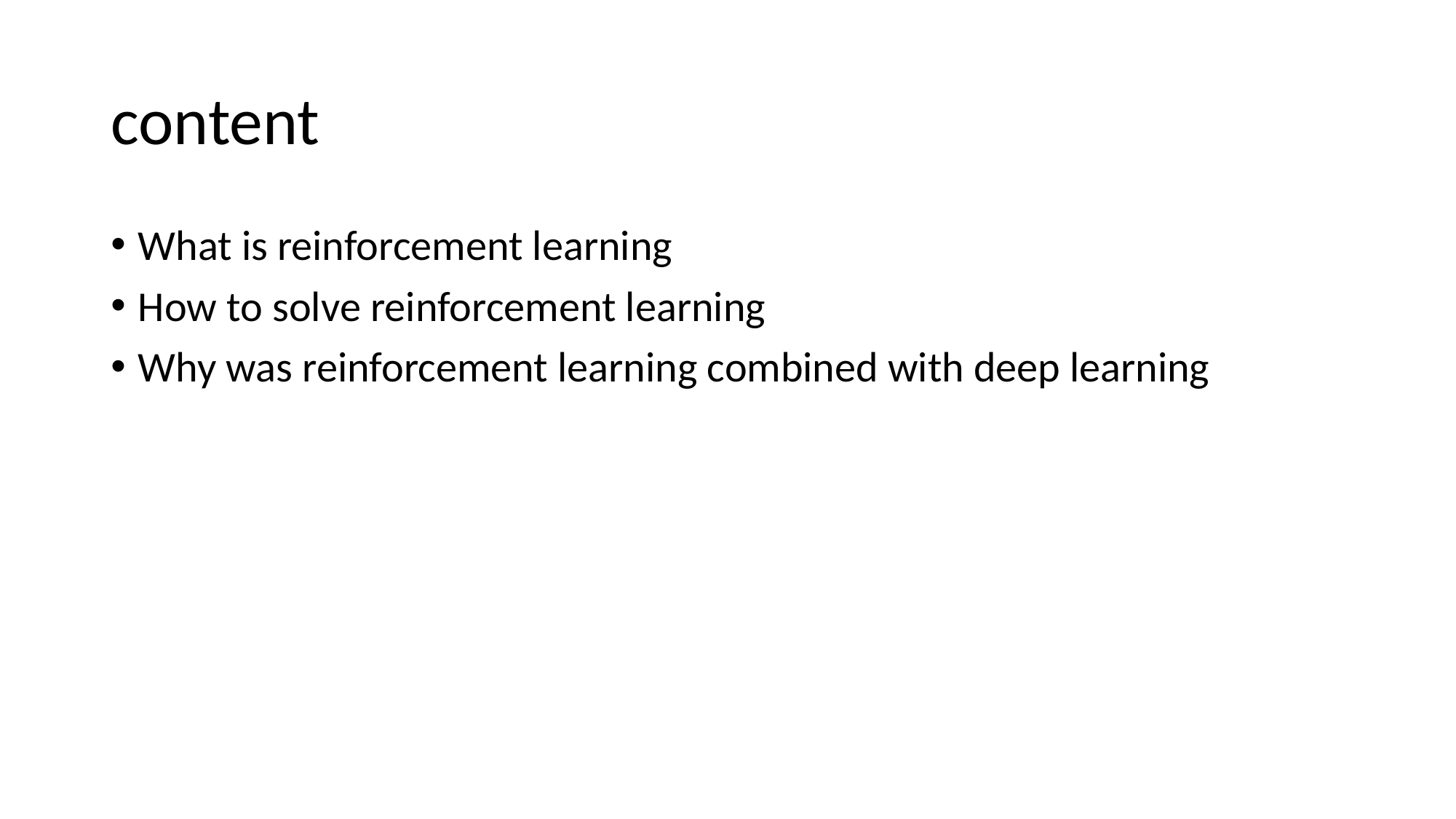

# content
What is reinforcement learning
How to solve reinforcement learning
Why was reinforcement learning combined with deep learning